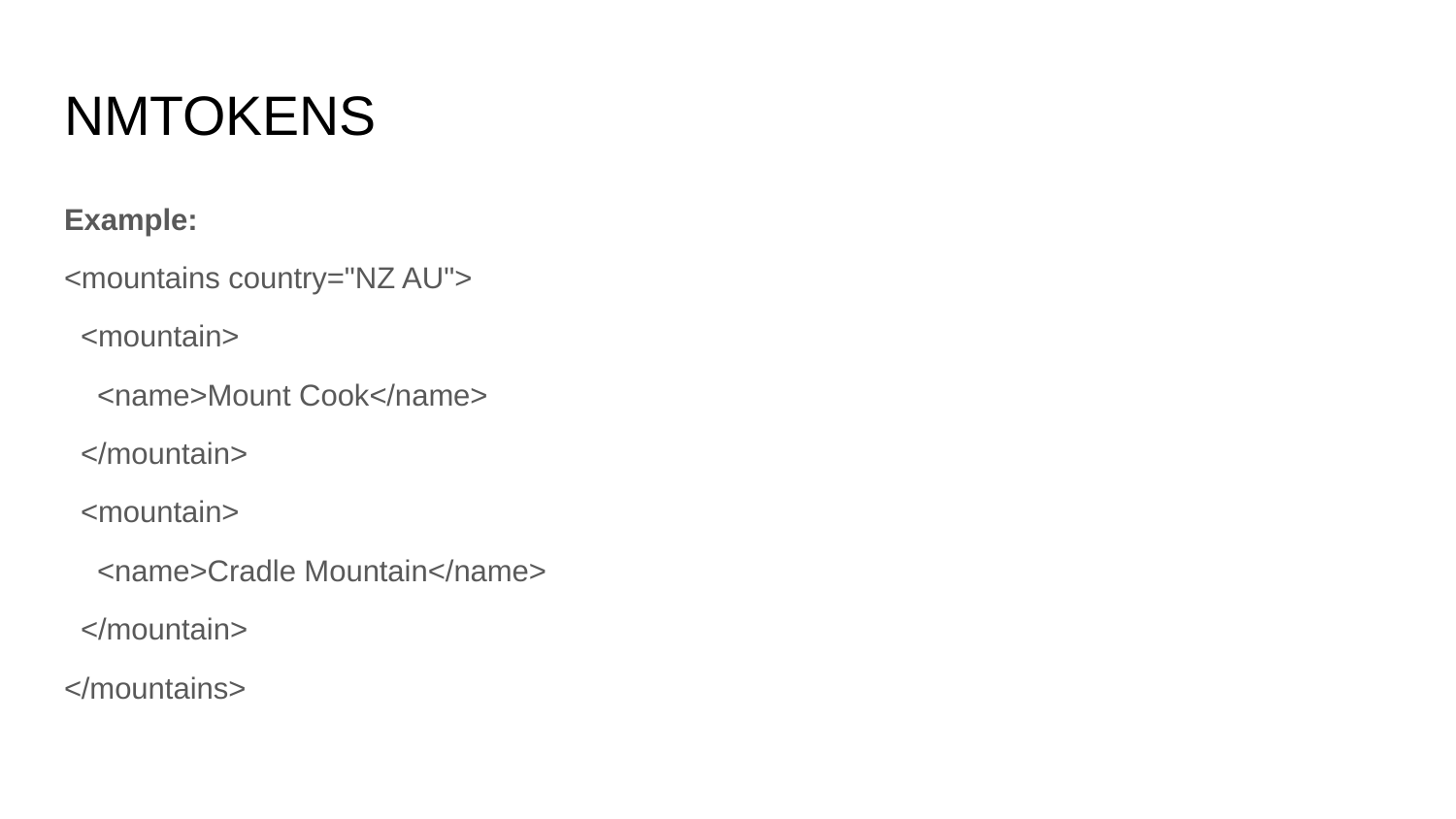

# NMTOKENS
Example:
<mountains country="NZ AU">
  <mountain>
    <name>Mount Cook</name>
  </mountain>
  <mountain>
    <name>Cradle Mountain</name>
  </mountain>
</mountains>